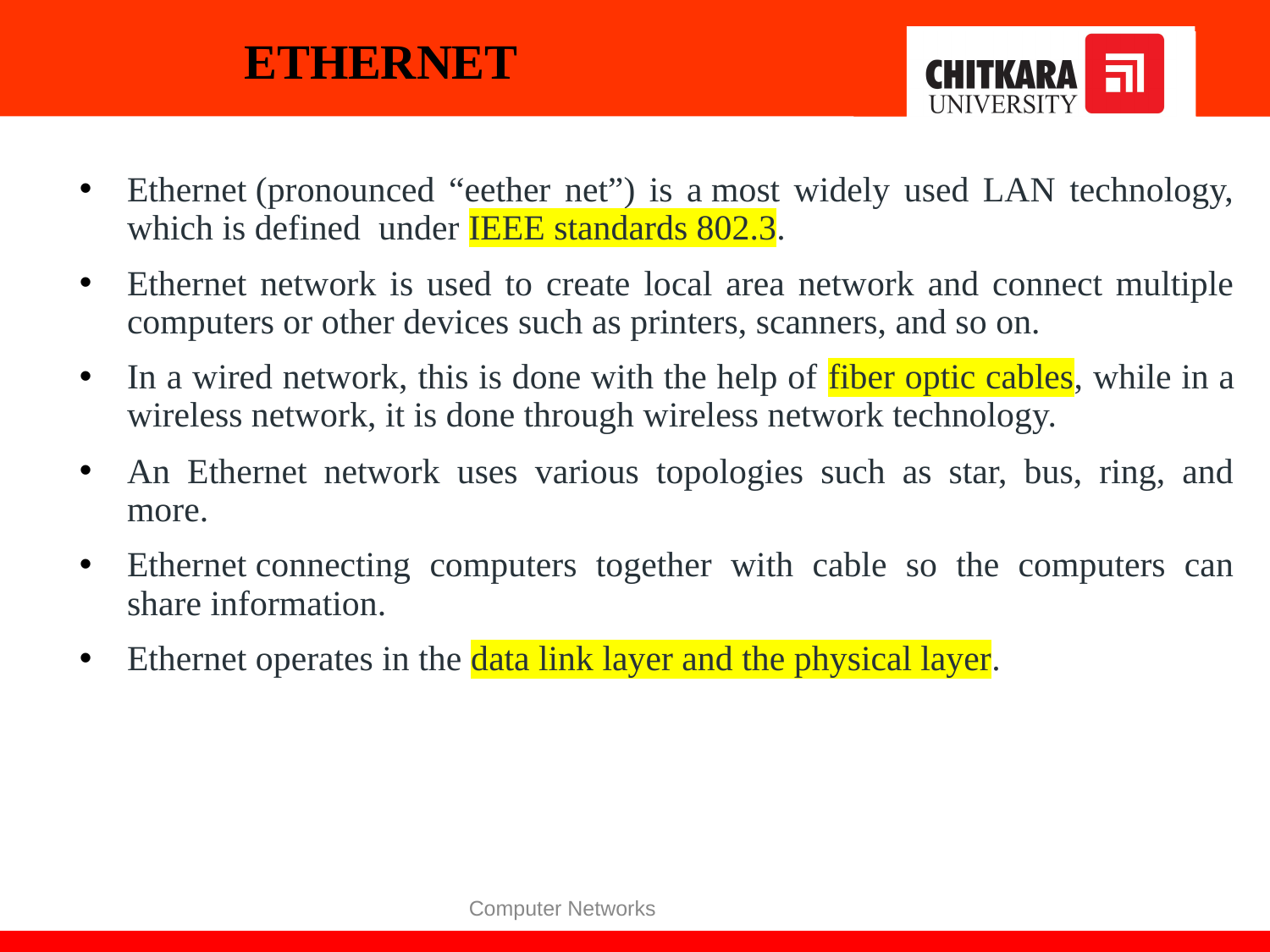

# ETHERNET
Ethernet (pronounced “eether net”) is a most widely used LAN technology, which is defined  under IEEE standards 802.3.
Ethernet network is used to create local area network and connect multiple computers or other devices such as printers, scanners, and so on.
In a wired network, this is done with the help of fiber optic cables, while in a wireless network, it is done through wireless network technology.
An Ethernet network uses various topologies such as star, bus, ring, and more.
Ethernet connecting computers together with cable so the computers can share information.
Ethernet operates in the data link layer and the physical layer.
Computer Networks